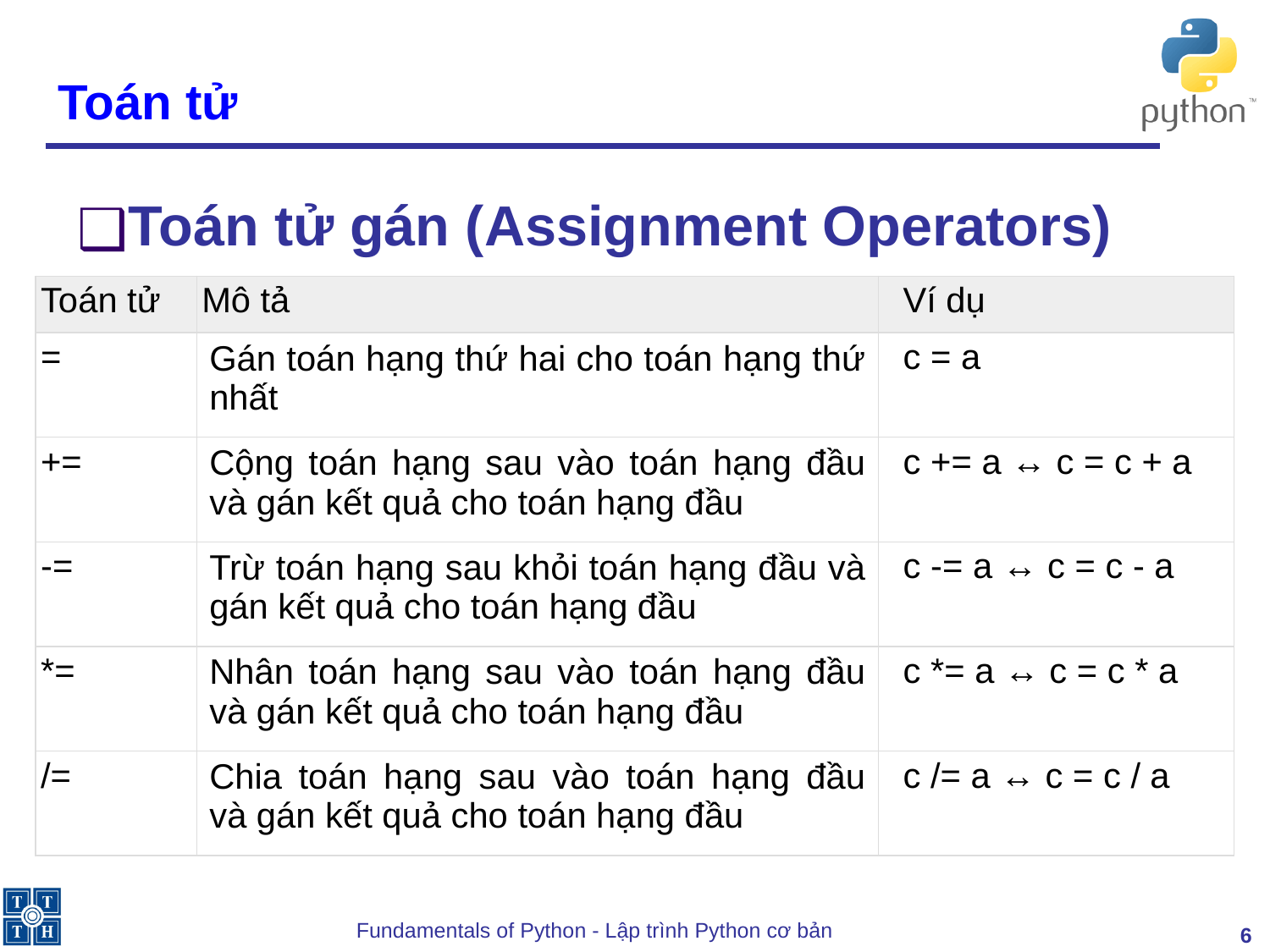

# Toán tử
Toán tử gán (Assignment Operators)
| Toán tử | Mô tả | Ví dụ |
| --- | --- | --- |
| = | Gán toán hạng thứ hai cho toán hạng thứ nhất | c = a |
| += | Cộng toán hạng sau vào toán hạng đầu và gán kết quả cho toán hạng đầu | c += a ↔ c = c + a |
| -= | Trừ toán hạng sau khỏi toán hạng đầu và gán kết quả cho toán hạng đầu | c -= a ↔ c = c - a |
| \*= | Nhân toán hạng sau vào toán hạng đầu và gán kết quả cho toán hạng đầu | c \*= a ↔ c = c \* a |
| /= | Chia toán hạng sau vào toán hạng đầu và gán kết quả cho toán hạng đầu | c /= a ↔ c = c / a |
6